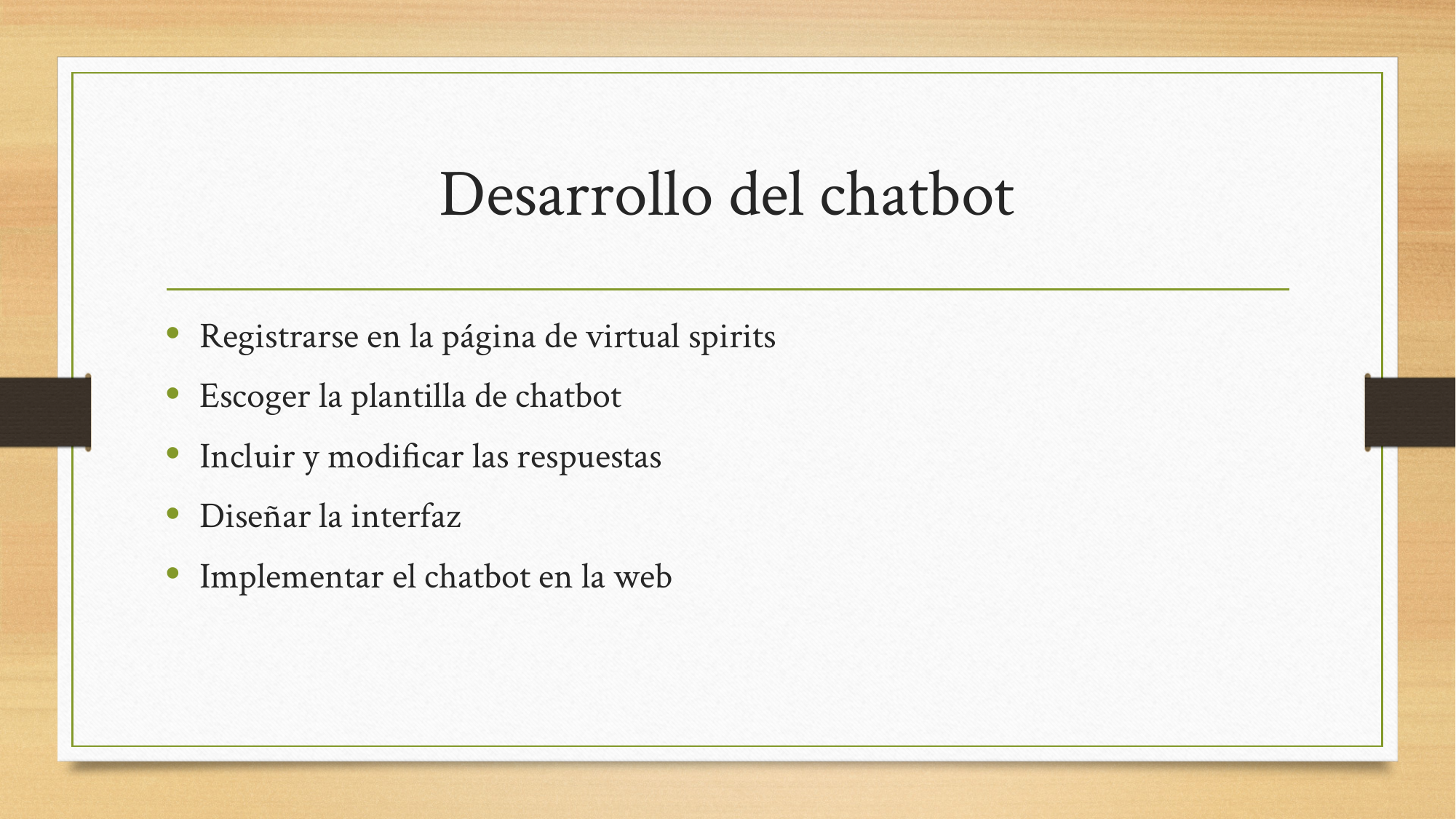

# Desarrollo del chatbot
Registrarse en la página de virtual spirits
Escoger la plantilla de chatbot
Incluir y modificar las respuestas
Diseñar la interfaz
Implementar el chatbot en la web